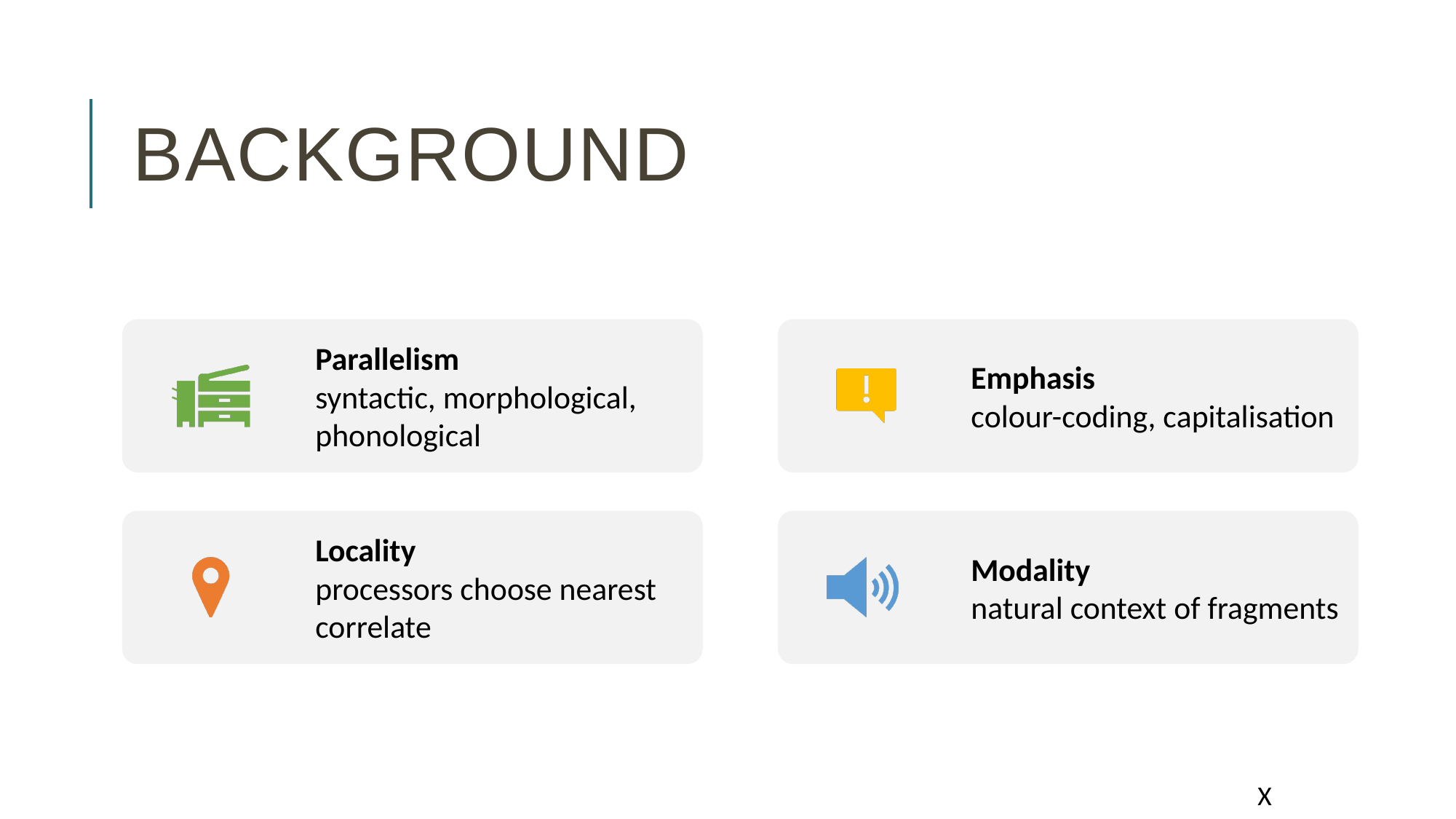

# Background
Emphasis
colour-coding, capitalisation
Modality
natural context of fragments
Parallelism
syntactic, morphological, phonological
Locality
processors choose nearest correlate
X